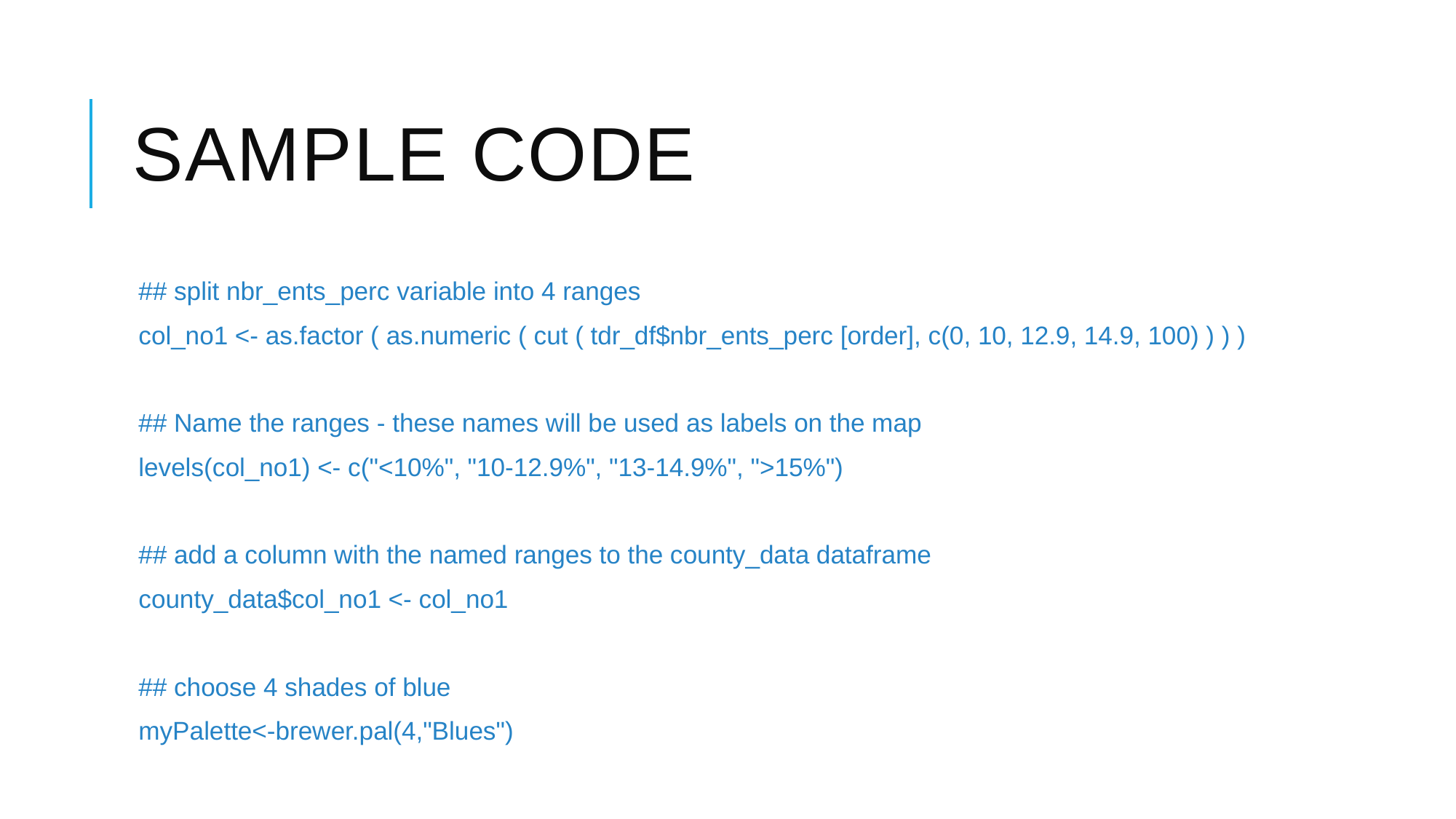

# Sample Code
## split nbr_ents_perc variable into 4 ranges
col_no1 <- as.factor ( as.numeric ( cut ( tdr_df$nbr_ents_perc [order], c(0, 10, 12.9, 14.9, 100) ) ) )

## Name the ranges - these names will be used as labels on the map
levels(col_no1) <- c("<10%", "10-12.9%", "13-14.9%", ">15%")

## add a column with the named ranges to the county_data dataframe
county_data$col_no1 <- col_no1

## choose 4 shades of blue
myPalette<-brewer.pal(4,"Blues")